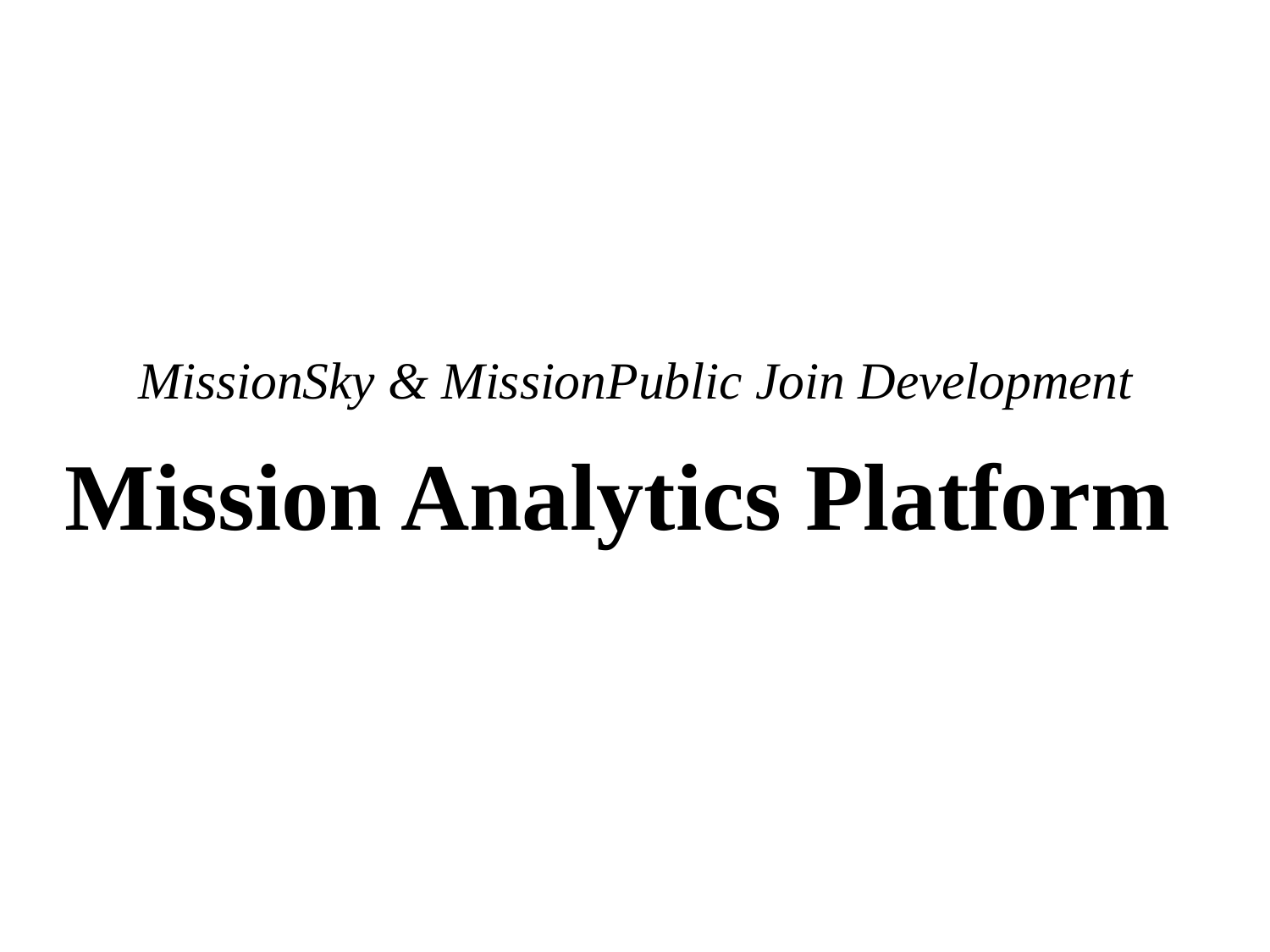

MissionSky & MissionPublic Join Development
# Mission Analytics Platform